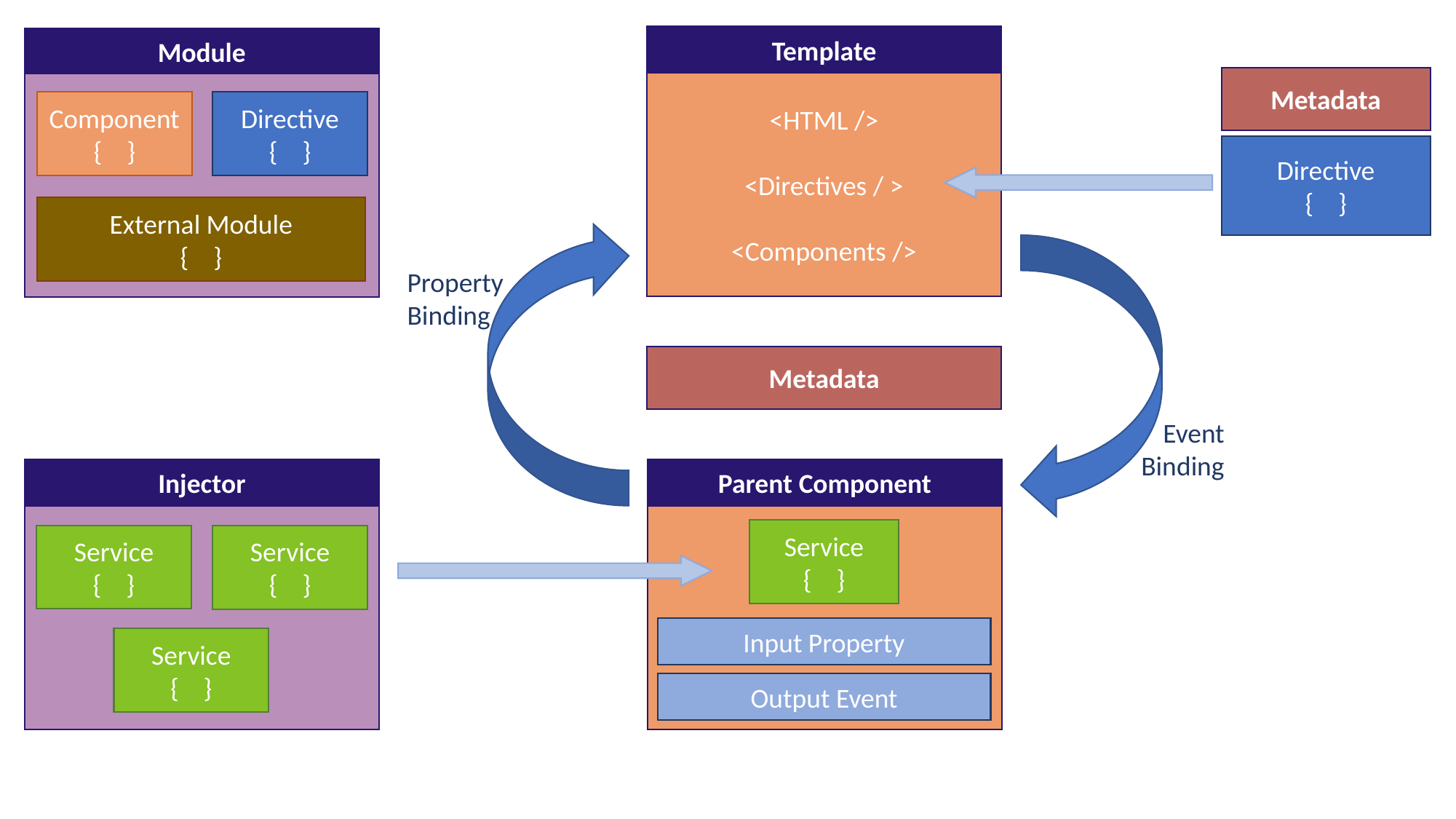

Template
Module
Metadata
<HTML />

<Directives / >

<Components />

Directive
{    }
Component
{    }
Directive
{    }

External Module
{    }

Property
Binding
Metadata
Event
Binding
Injector
Parent Component

Service
{    }
Service
{    }
Service
{    }

Input Property
Service
{    }
Output Event